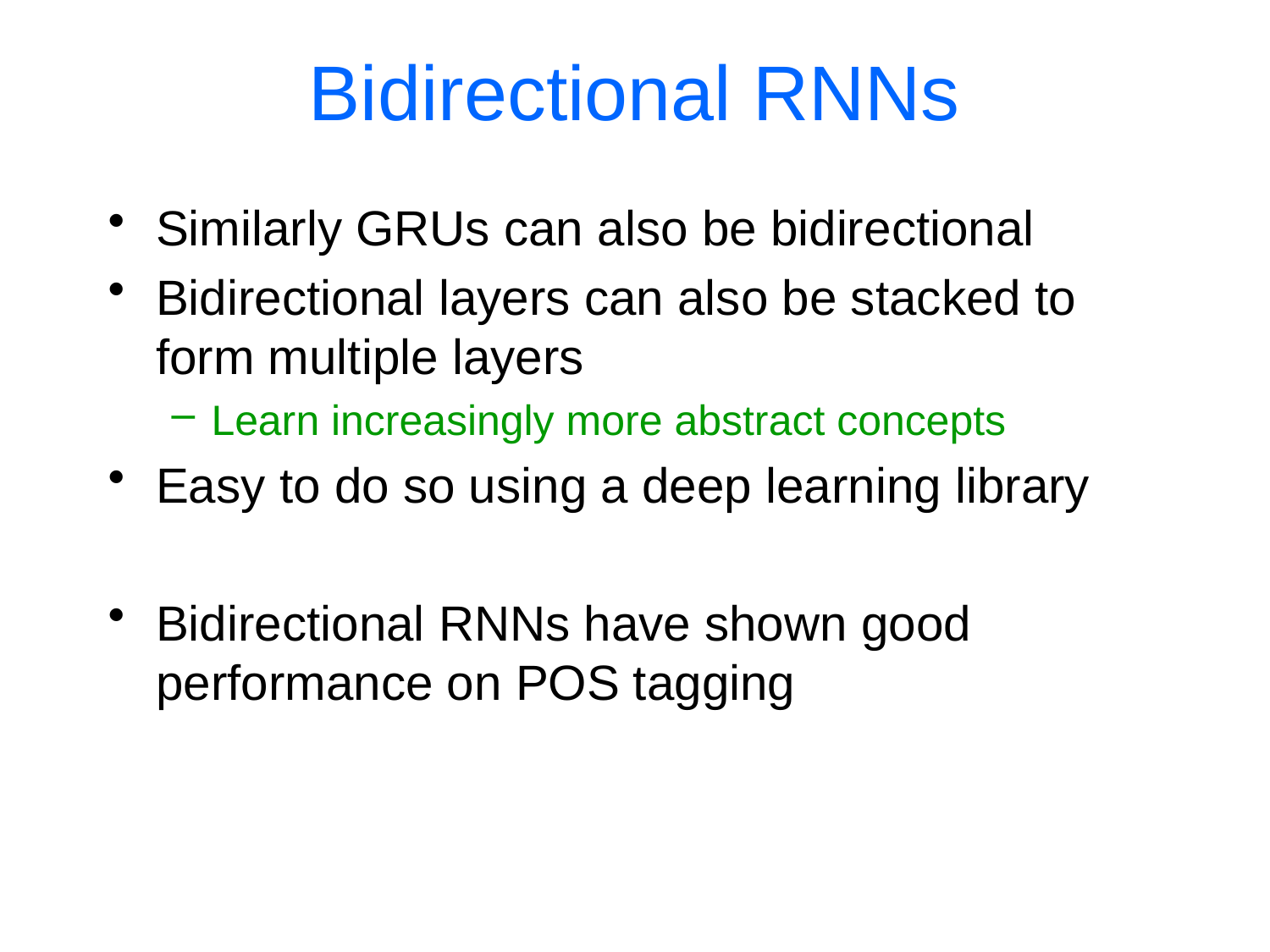

# Bidirectional RNNs
Similarly GRUs can also be bidirectional
Bidirectional layers can also be stacked to form multiple layers
Learn increasingly more abstract concepts
Easy to do so using a deep learning library

Bidirectional RNNs have shown good performance on POS tagging